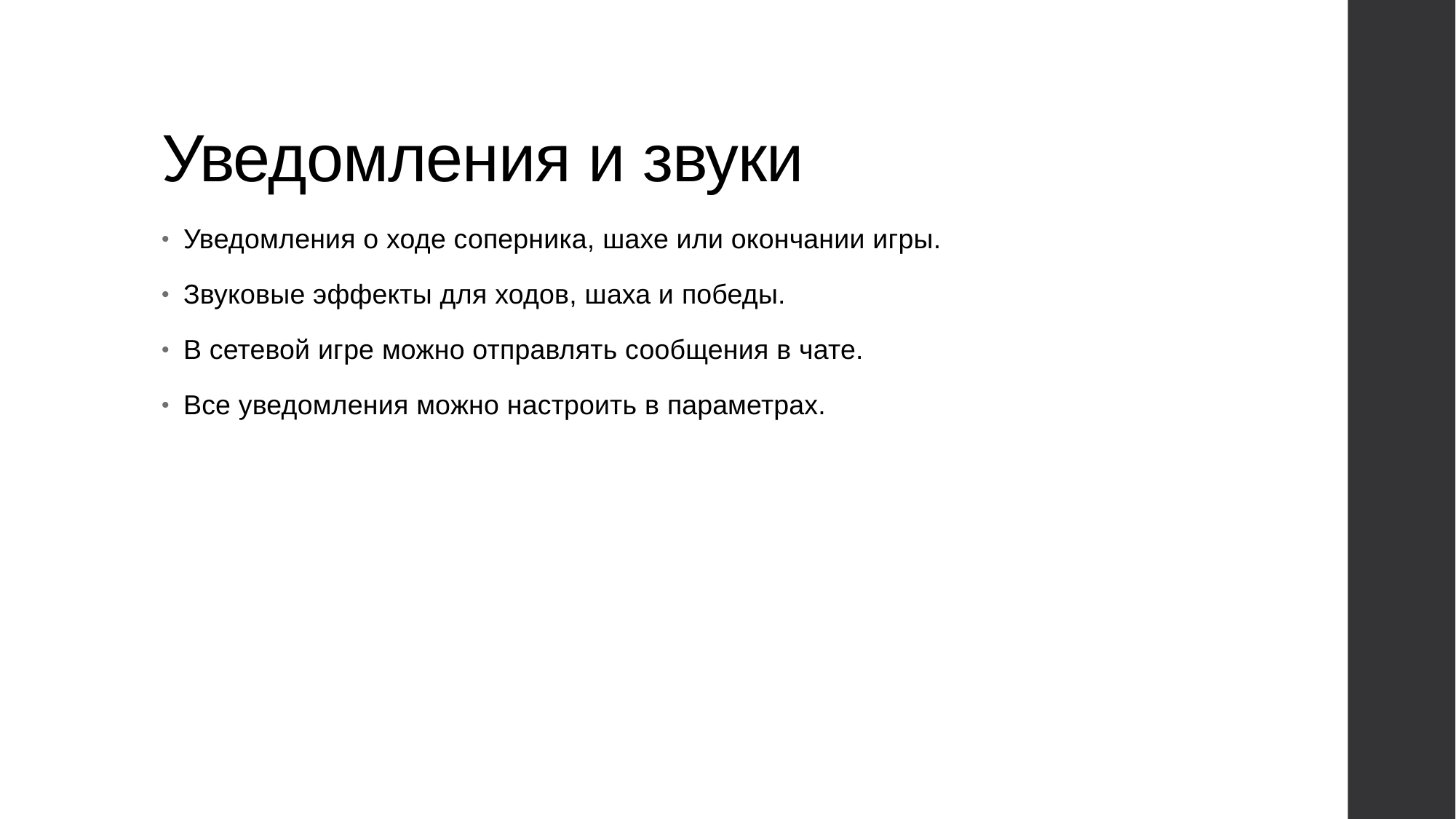

# Уведомления и звуки
Уведомления о ходе соперника, шахе или окончании игры.
Звуковые эффекты для ходов, шаха и победы.
В сетевой игре можно отправлять сообщения в чате.
Все уведомления можно настроить в параметрах.